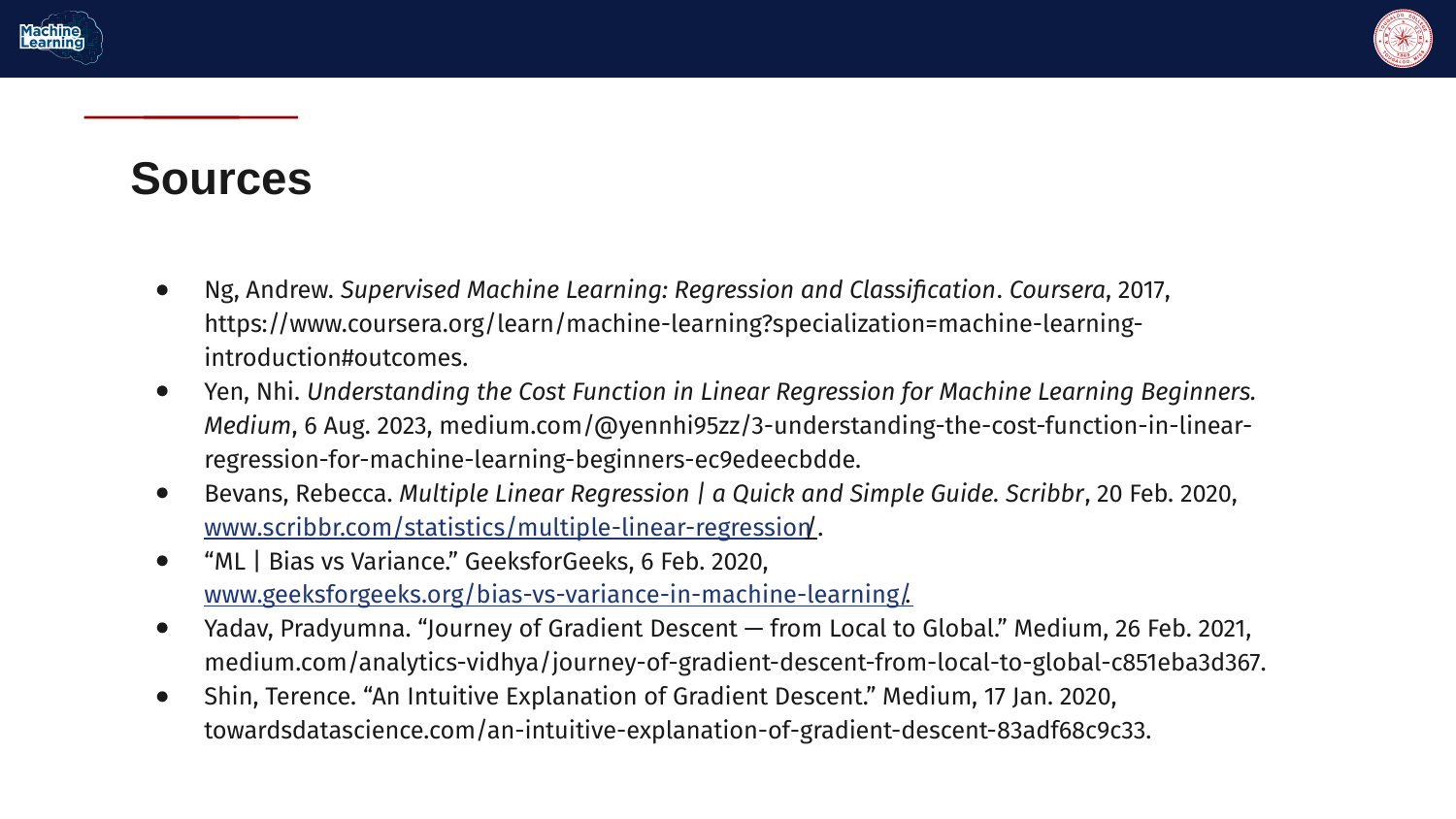

# Sources
Ng, Andrew. Supervised Machine Learning: Regression and Classification. Coursera, 2017, https://www.coursera.org/learn/machine-learning?specialization=machine-learning-introduction#outcomes.
Yen, Nhi. Understanding the Cost Function in Linear Regression for Machine Learning Beginners. Medium, 6 Aug. 2023, medium.com/@yennhi95zz/3-understanding-the-cost-function-in-linear-regression-for-machine-learning-beginners-ec9edeecbdde.
Bevans, Rebecca. Multiple Linear Regression | a Quick and Simple Guide. Scribbr, 20 Feb. 2020, www.scribbr.com/statistics/multiple-linear-regression/.
“ML | Bias vs Variance.” GeeksforGeeks, 6 Feb. 2020, www.geeksforgeeks.org/bias-vs-variance-in-machine-learning/.
Yadav, Pradyumna. “Journey of Gradient Descent — from Local to Global.” Medium, 26 Feb. 2021, medium.com/analytics-vidhya/journey-of-gradient-descent-from-local-to-global-c851eba3d367.
Shin, Terence. “An Intuitive Explanation of Gradient Descent.” Medium, 17 Jan. 2020, towardsdatascience.com/an-intuitive-explanation-of-gradient-descent-83adf68c9c33.